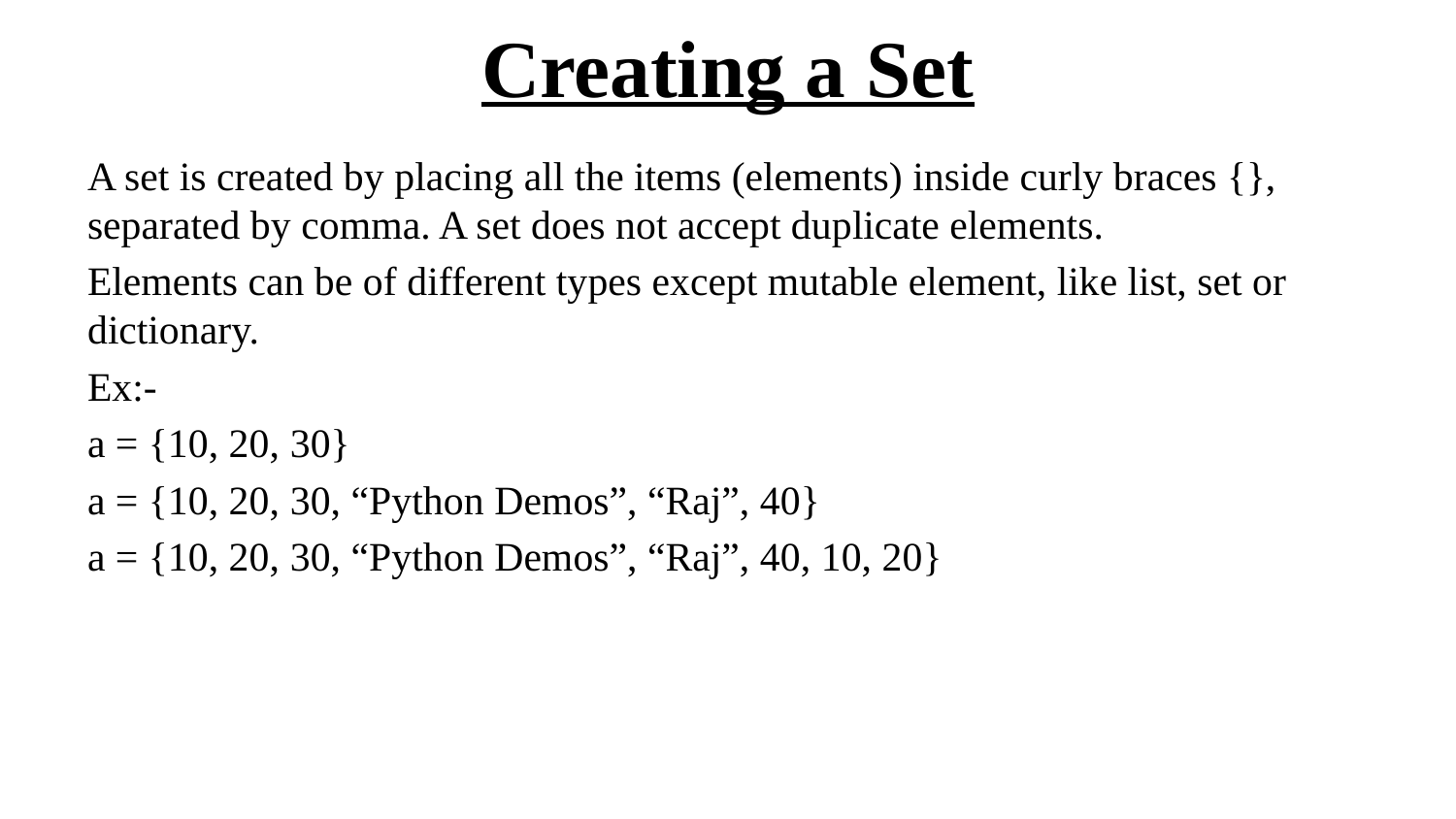

# Creating a Set
A set is created by placing all the items (elements) inside curly braces {}, separated by comma. A set does not accept duplicate elements.
Elements can be of different types except mutable element, like list, set or dictionary.
Ex:-
a = {10, 20, 30}
a = {10, 20, 30, “Python Demos”, “Raj”, 40}
a = {10, 20, 30, “Python Demos”, “Raj”, 40, 10, 20}